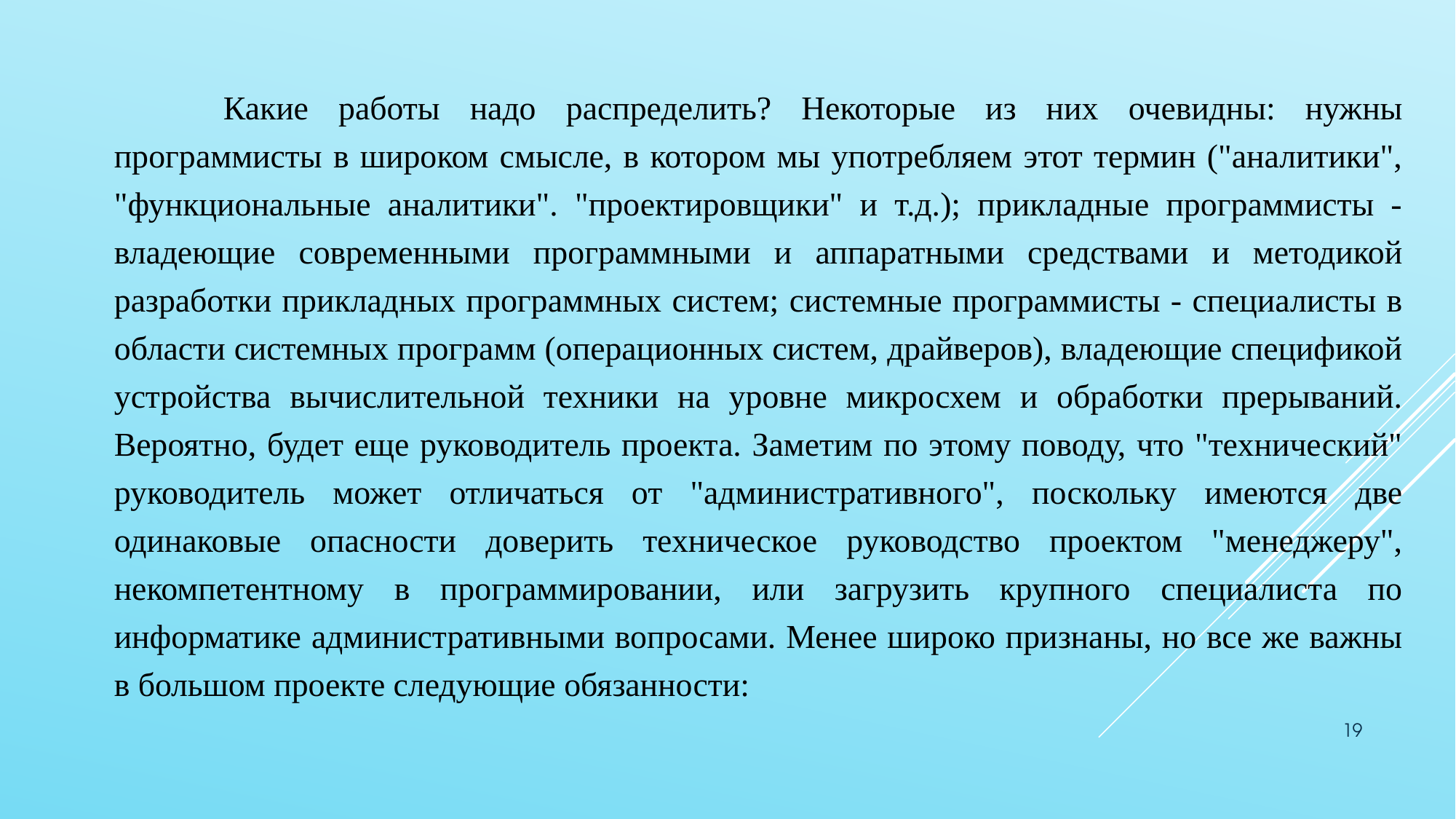

Какие работы надо распределить? Некоторые из них очевидны: нужны программисты в широком смысле, в котором мы употребляем этот термин ("аналитики", "функциональные аналитики". "проектировщики" и т.д.); прикладные программисты - владеющие современными программными и аппаратными средствами и методикой разработки прикладных программных систем; системные программисты - специалисты в области системных программ (операционных систем, драйверов), владеющие спецификой устройства вычислительной техники на уровне микросхем и обработки прерываний. Вероятно, будет еще руководитель проекта. Заметим по этому поводу, что "технический" руководитель может отличаться от "административного", поскольку имеются две одинаковые опасности доверить техническое руководство проектом "менеджеру", некомпетентному в программировании, или загрузить крупного специалиста по информатике административными вопросами. Менее широко признаны, но все же важны в большом проекте следующие обязанности:
19